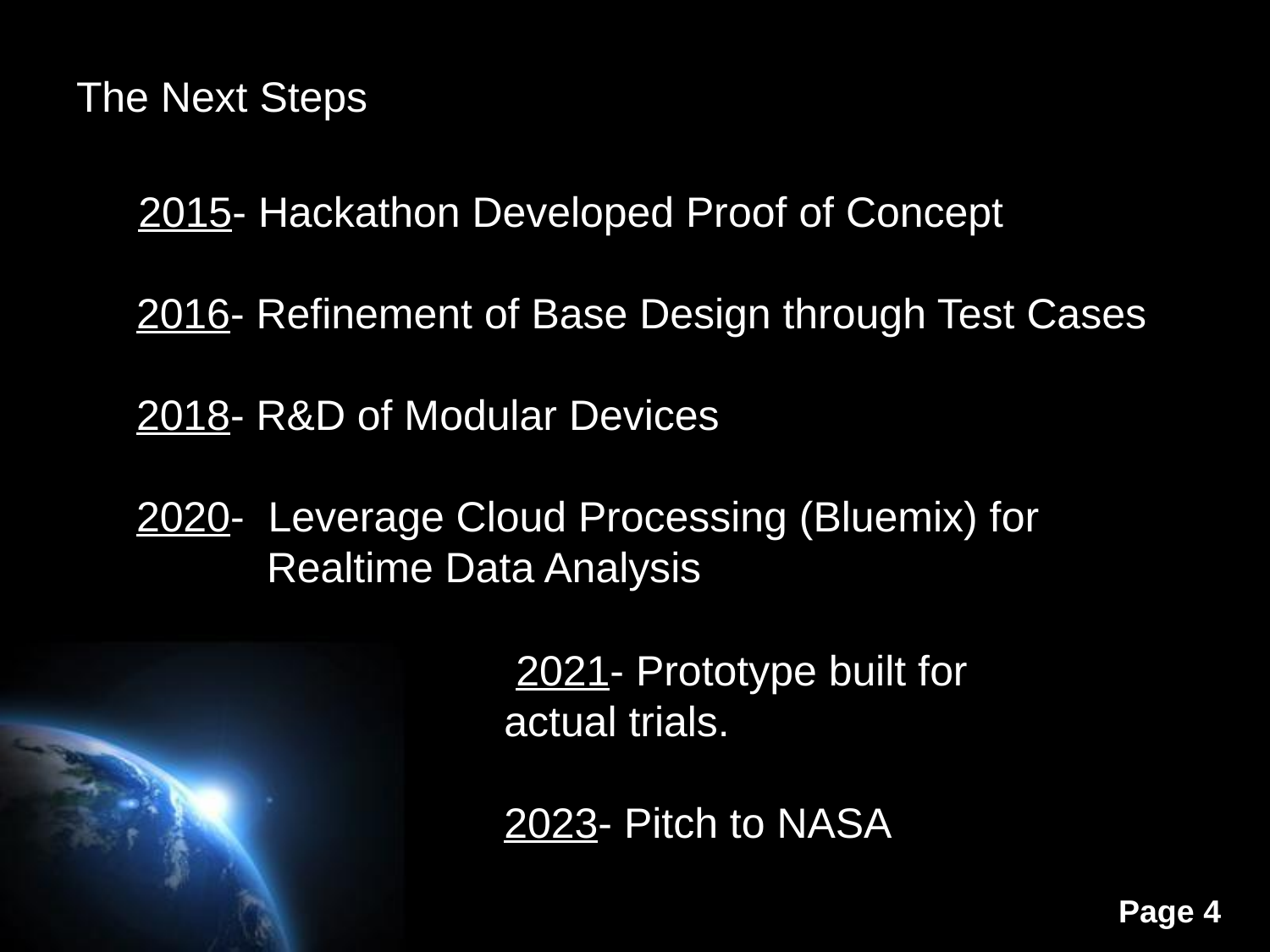

# Fin
The Next Steps
a2015- Hackathon Developed Proof of Concept

 2016- Refinement of Base Design through Test Cases

 2018- R&D of Modular Devices

 2020-  Leverage Cloud Processing (Bluemix) for
            Realtime Data Analysis

 2021- Prototype built for actual trials.

2023- Pitch to NASA